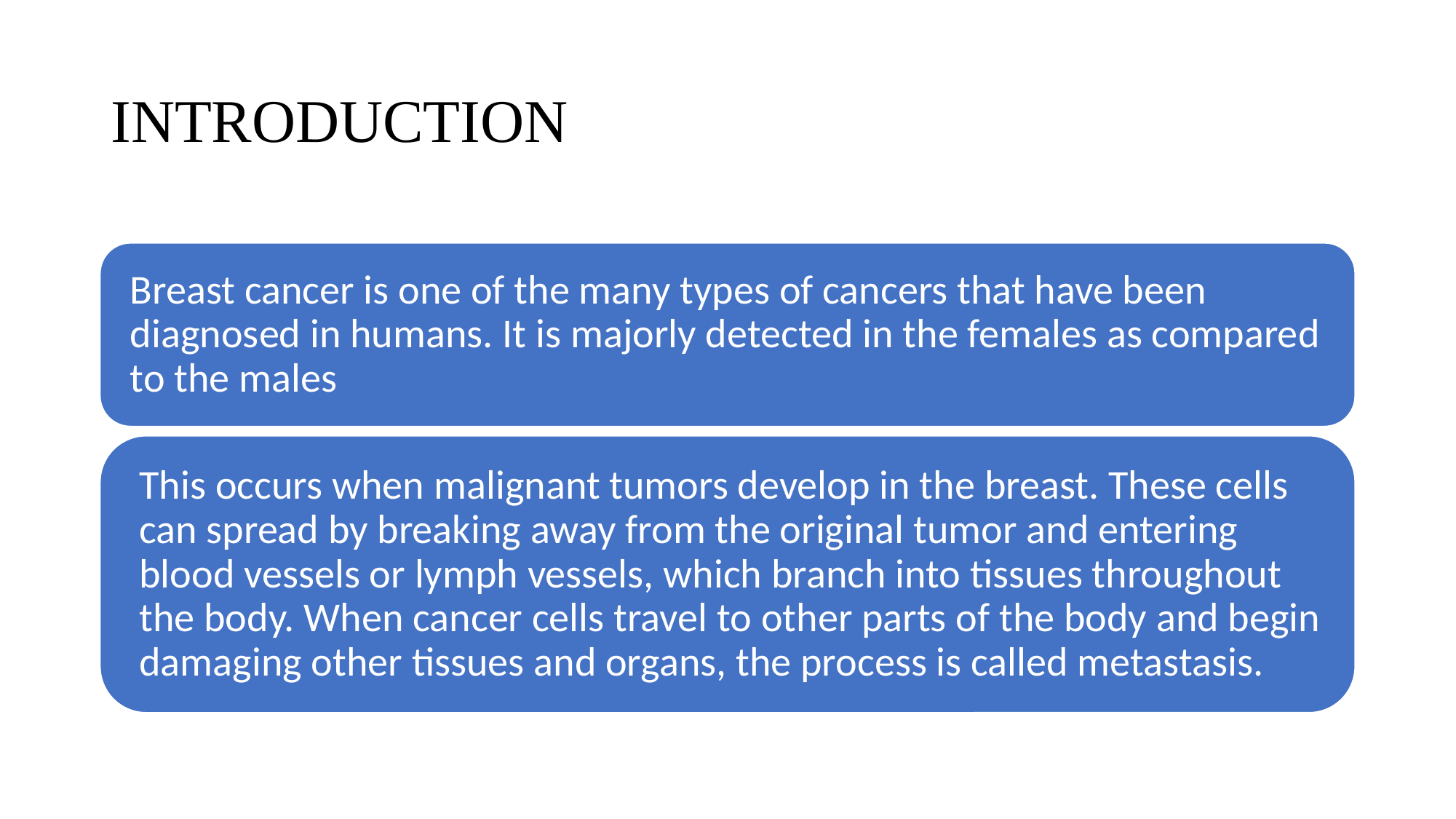

# INTRODUCTION
Breast cancer is one of the many types of cancers that have been diagnosed in humans. It is majorly detected in the females as compared to the males
This occurs when malignant tumors develop in the breast. These cells can spread by breaking away from the original tumor and entering blood vessels or lymph vessels, which branch into tissues throughout the body. When cancer cells travel to other parts of the body and begin damaging other tissues and organs, the process is called metastasis.